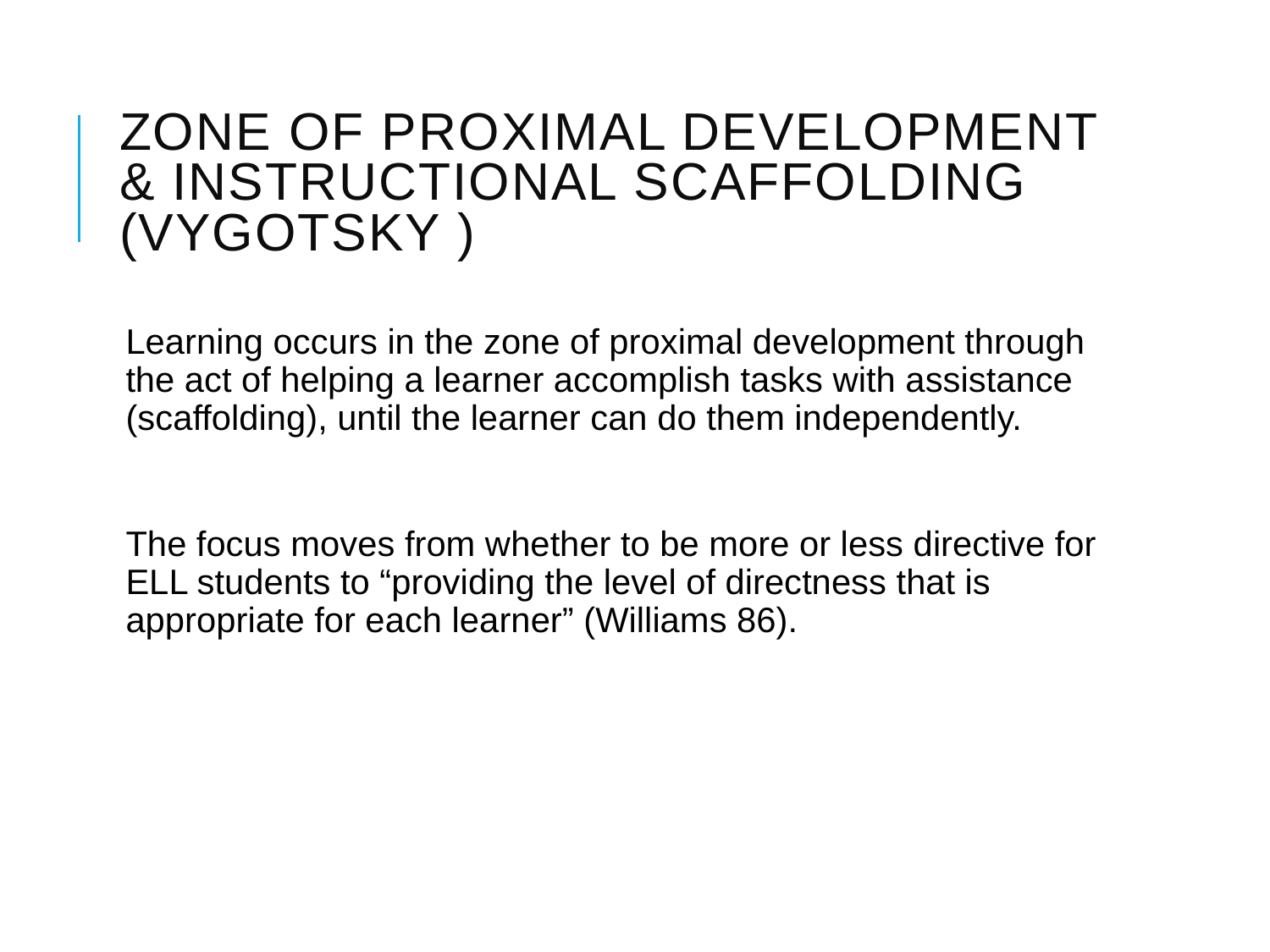

# Zone of Proximal Development & Instructional scaffolding (Vygotsky )
Learning occurs in the zone of proximal development through the act of helping a learner accomplish tasks with assistance (scaffolding), until the learner can do them independently.

The focus moves from whether to be more or less directive for ELL students to “providing the level of directness that is appropriate for each learner” (Williams 86).